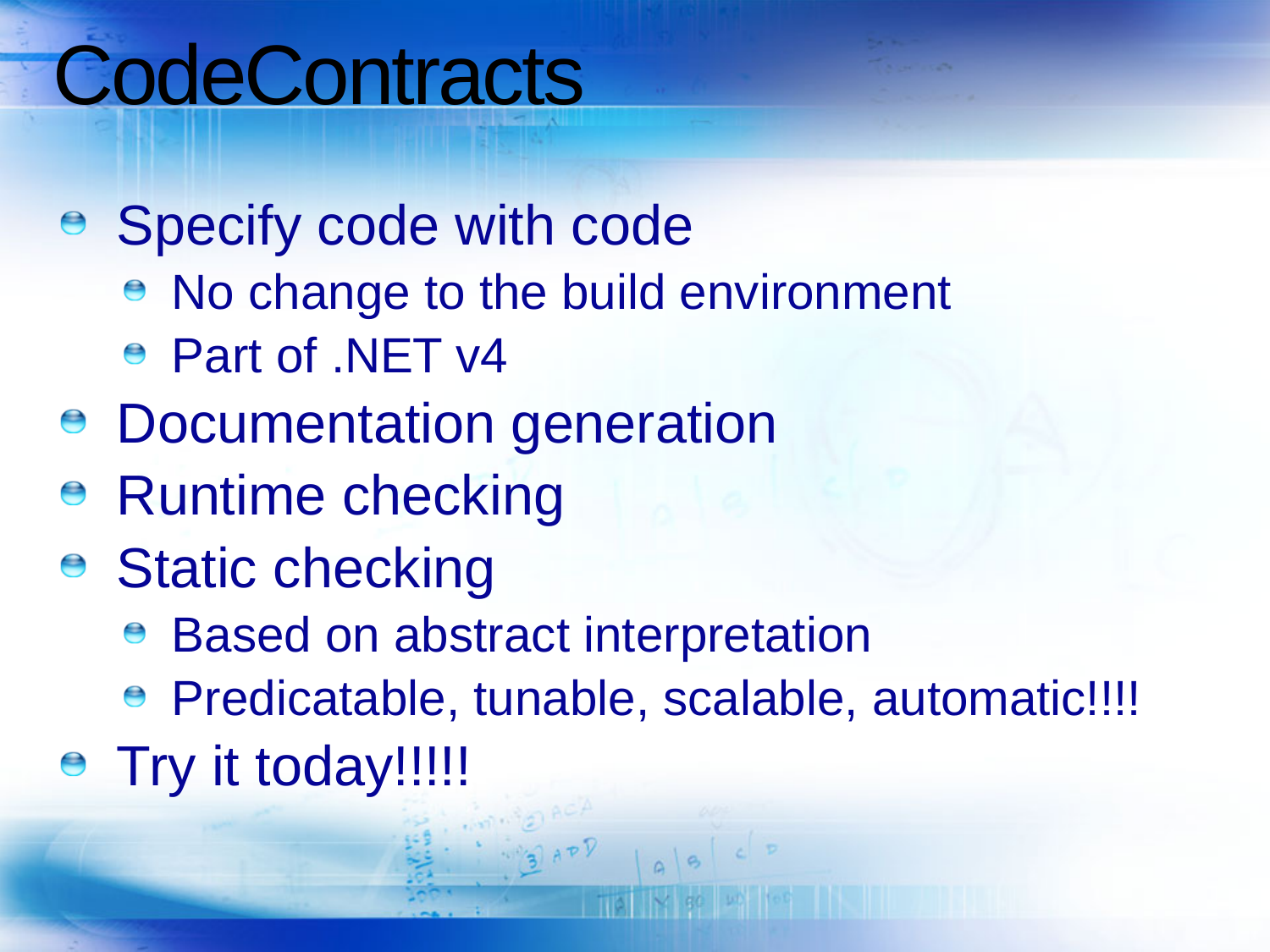

# CodeContracts
Specify code with code
No change to the build environment
Part of .NET v4
Documentation generation
Runtime checking
Static checking
Based on abstract interpretation
Predicatable, tunable, scalable, automatic!!!!
Try it today!!!!!